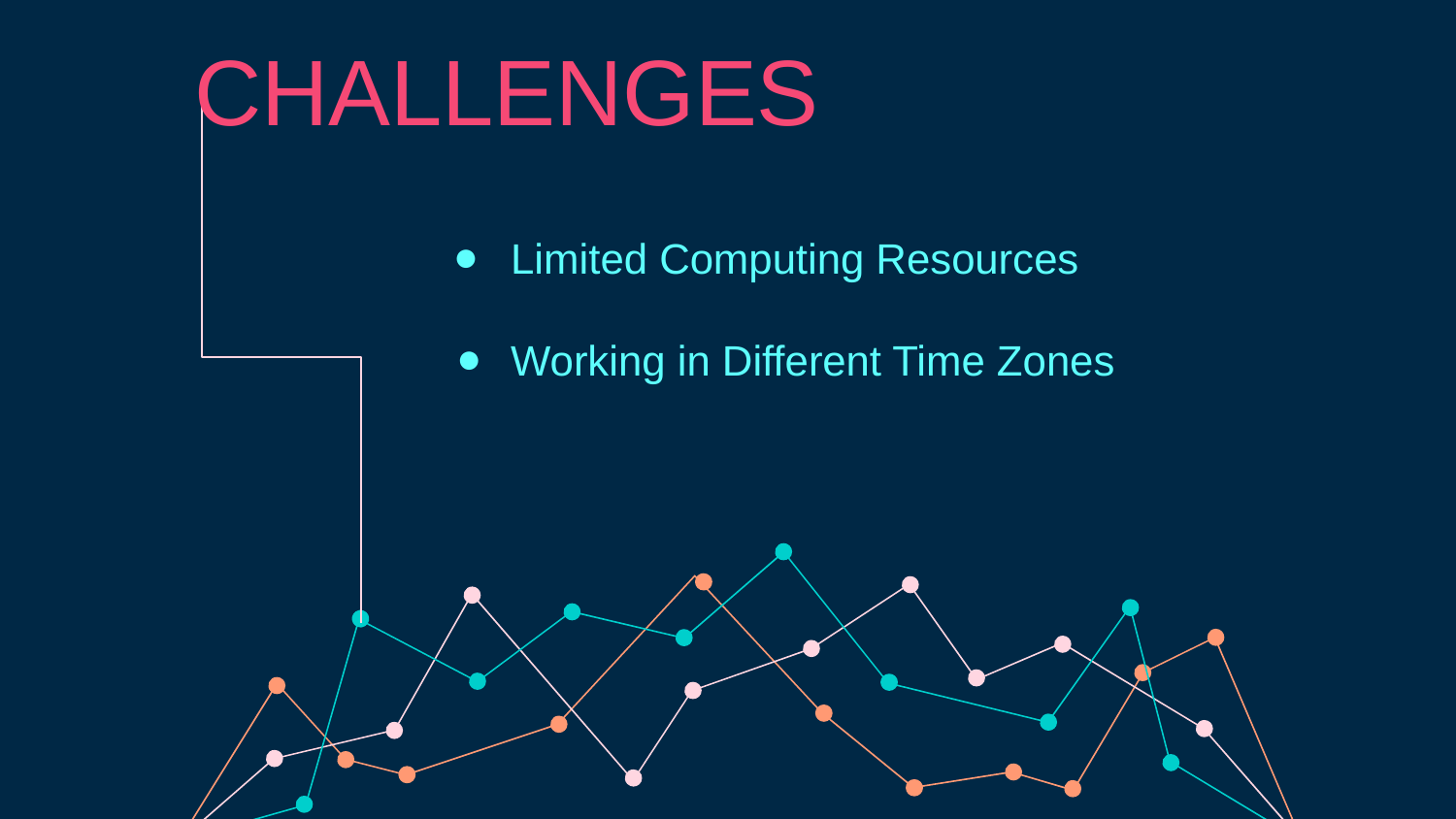

# CHALLENGES
Limited Computing Resources

Working in Different Time Zones